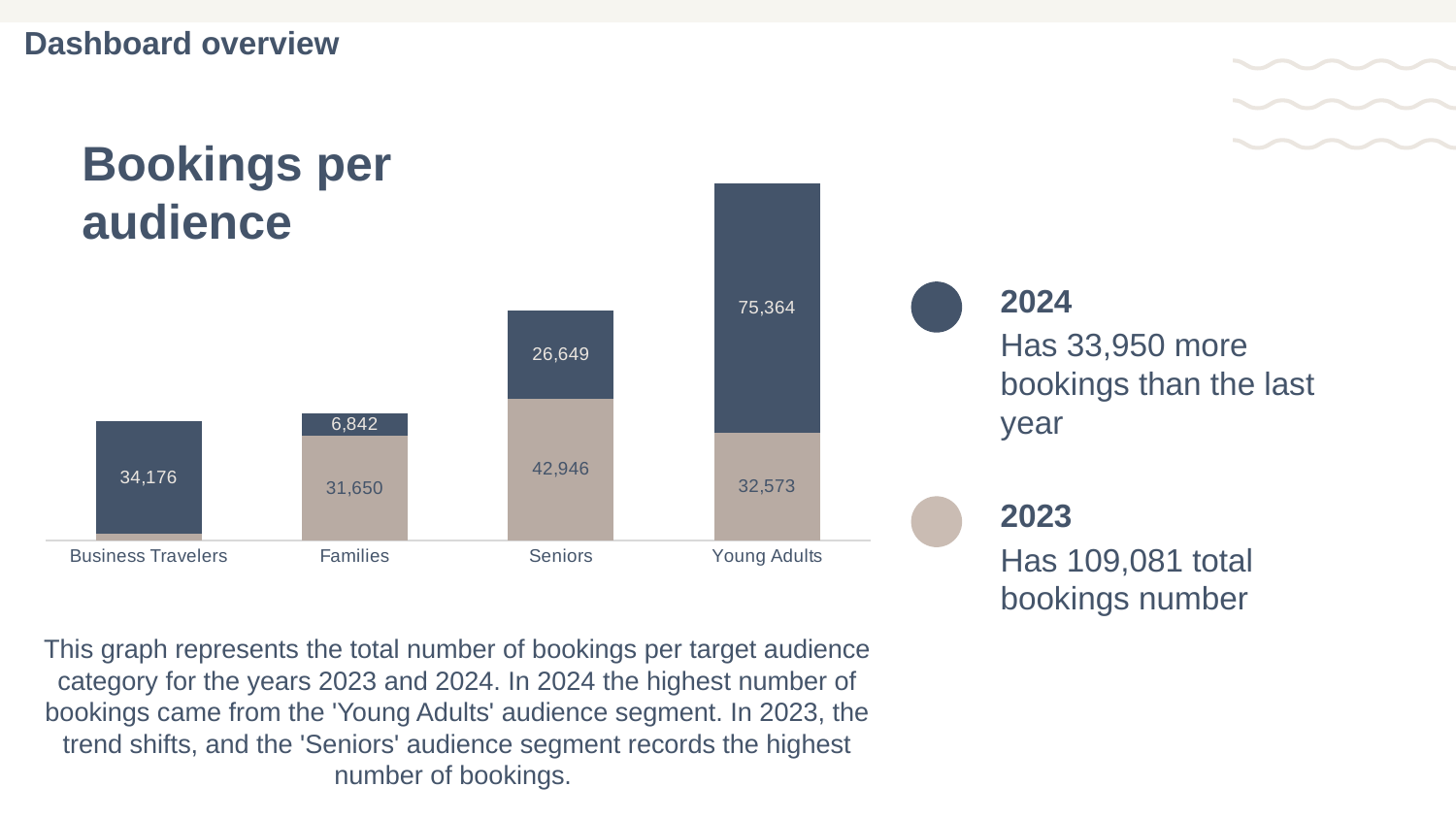

Dashboard overview

# Bookings per audience

### Chart

| Category | 2023 | 2024 |
|---|---|---|
| Business Travelers | 1910.8666666666668 | 34176.0 |
| Families | 31650.4 | 6841.533333333333 |
| Seniors | 42946.33333333333 | 26649.266666666666 |
| Young Adults | 32573.266666666666 | 75364.26666666666 |
2024

Has 33,950 more bookings than the last year
2023

Has 109,081 total bookings number

This graph represents the total number of bookings per target audience category for the years 2023 and 2024. In 2024 the highest number of bookings came from the 'Young Adults' audience segment. In 2023, the trend shifts, and the 'Seniors' audience segment records the highest number of bookings.